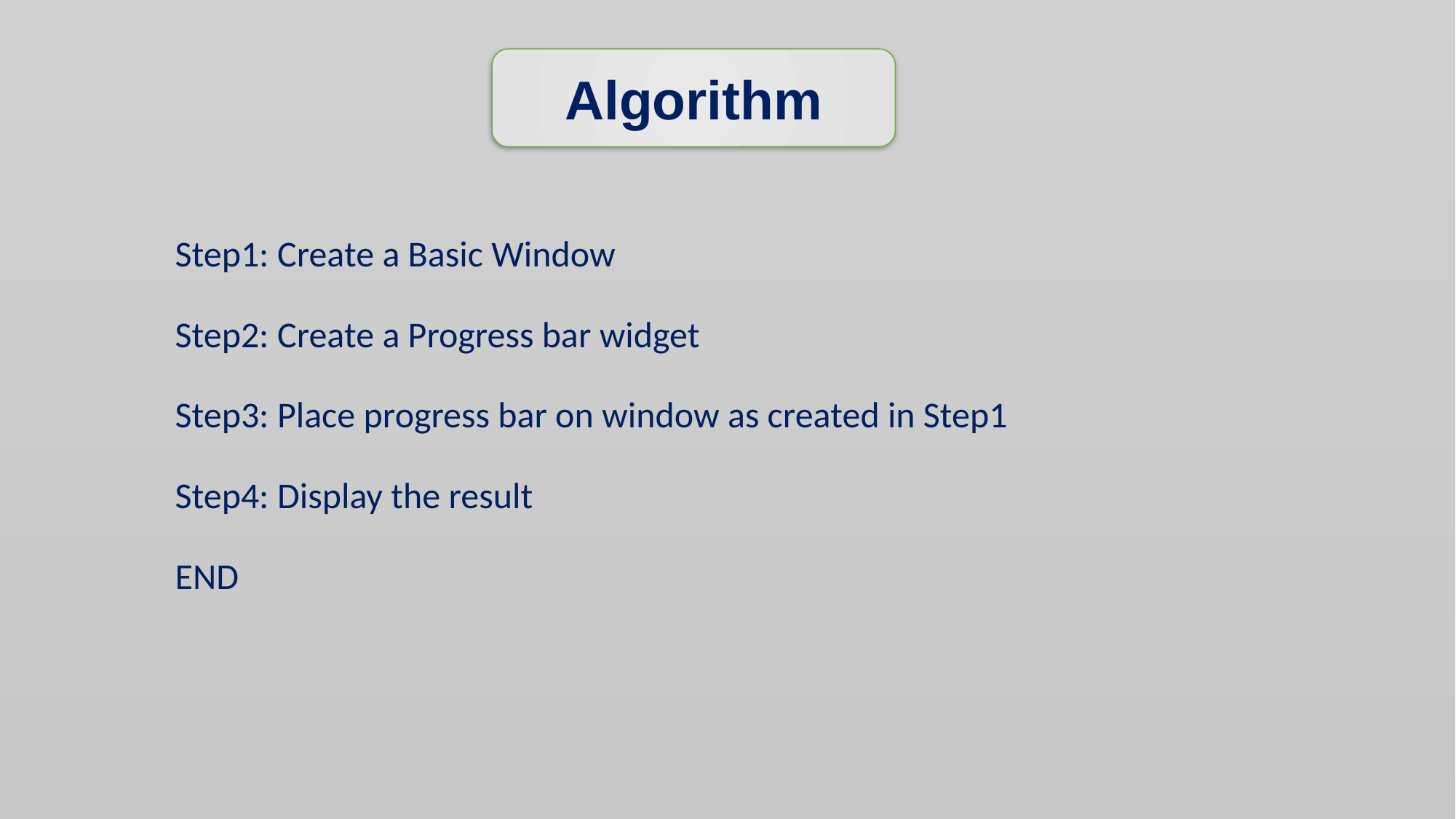

Algorithm
# Step1: Create a Basic Window
Step2: Create a Progress bar widget
Step3: Place progress bar on window as created in Step1
Step4: Display the result
END